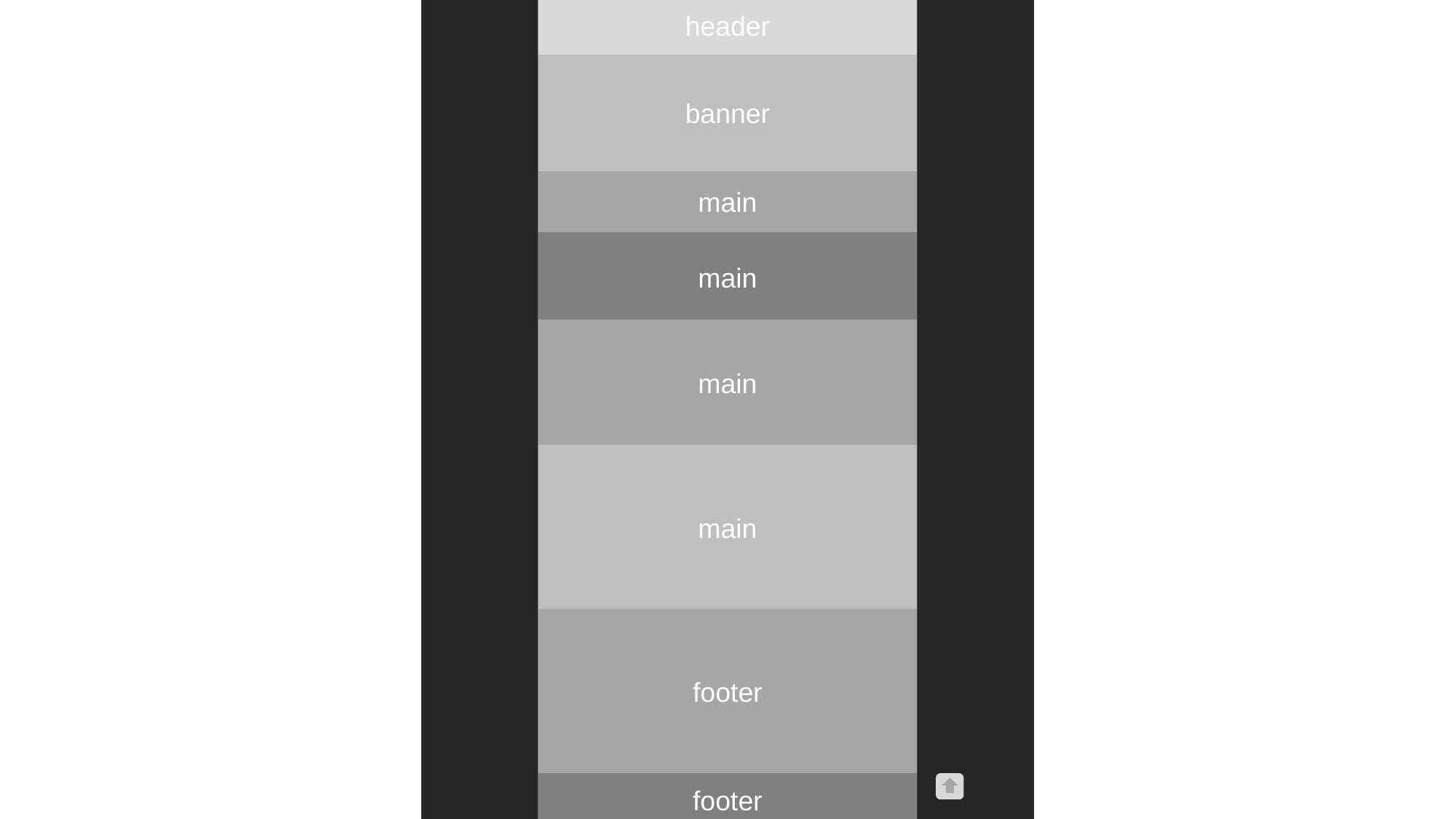

header

banner
main
main
main
main
footer
footer